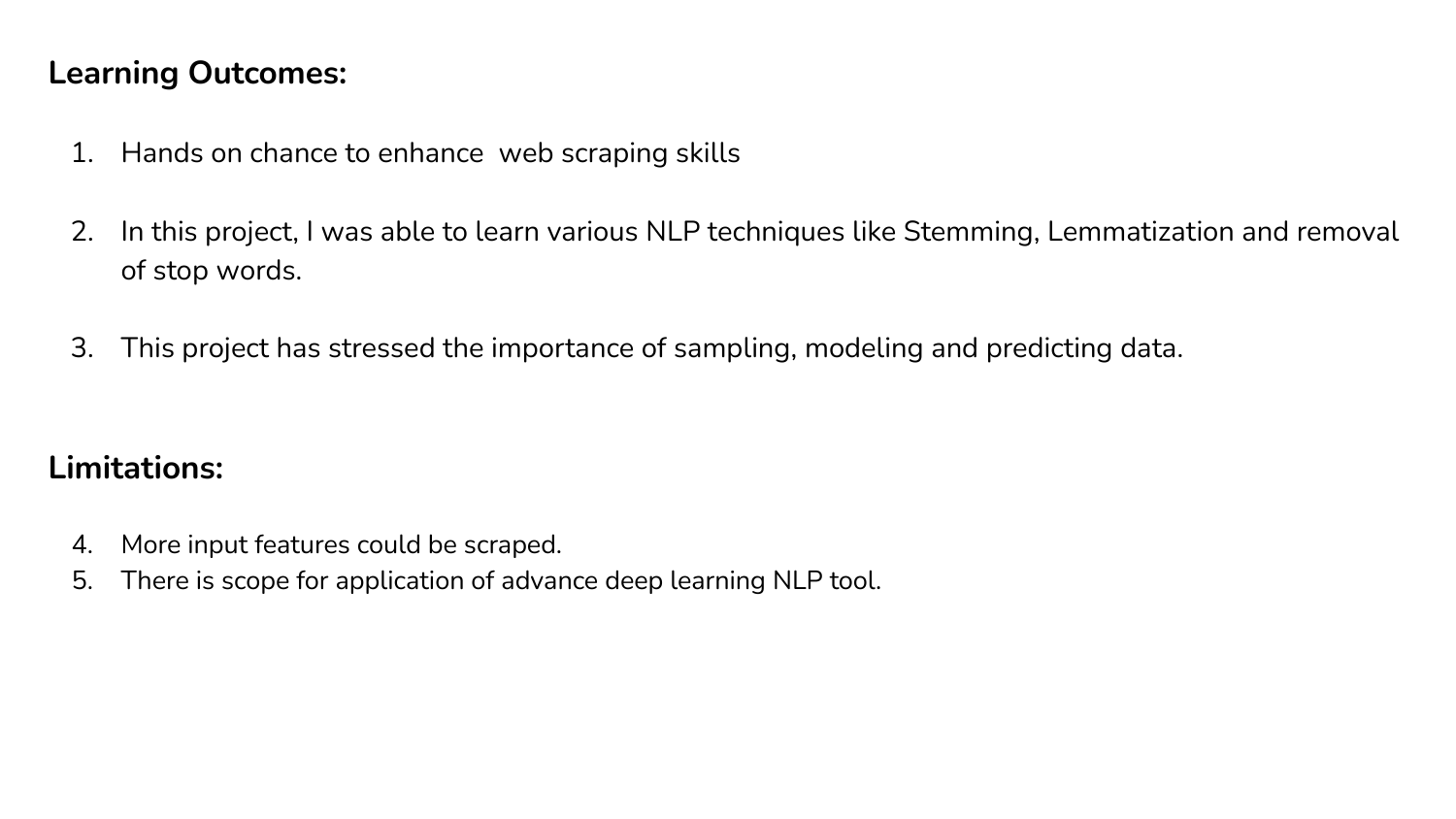

Learning Outcomes:

Hands on chance to enhance  web scraping skills

In this project, I was able to learn various NLP techniques like Stemming, Lemmatization and removal of stop words.

This project has stressed the importance of sampling, modeling and predicting data.

Limitations:

More input features could be scraped.
There is scope for application of advance deep learning NLP tool.